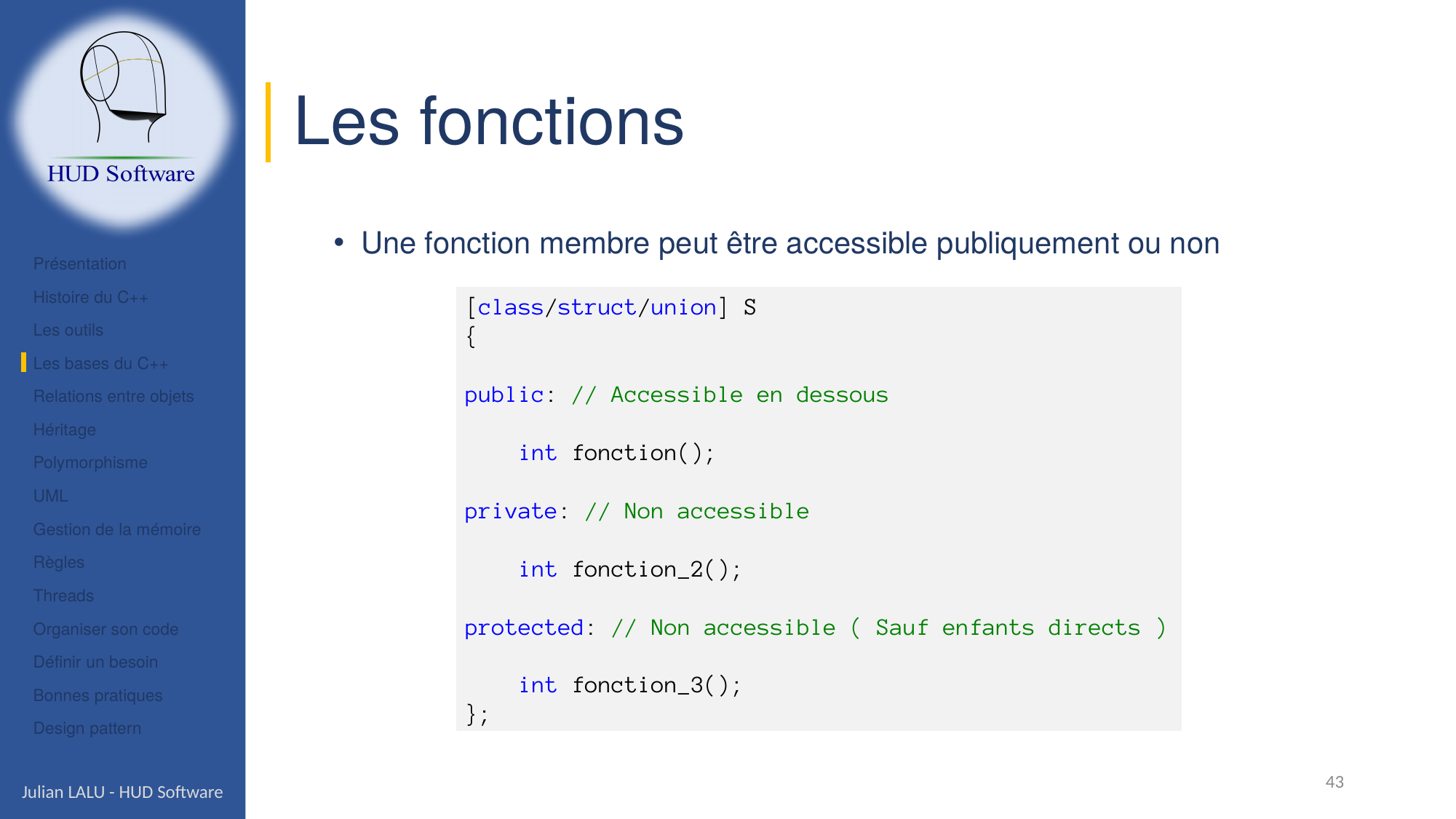

# Les fonctions
Une fonction membre peut être accessible publiquement ou non

Présentation
Histoire du C++
Les outils
Les bases du C++
Relations entre objets
Héritage
Polymorphisme
UML
Gestion de la mémoire
Règles
Threads
Organiser son code
Définir un besoin
Bonnes pratiques
Design pattern
[class/struct/union] S
{

public: // Accessible en dessous

    int fonction();
private: // Non accessible

    int fonction_2();
protected: // Non accessible ( Sauf enfants directs )

    int fonction_3();
};
43